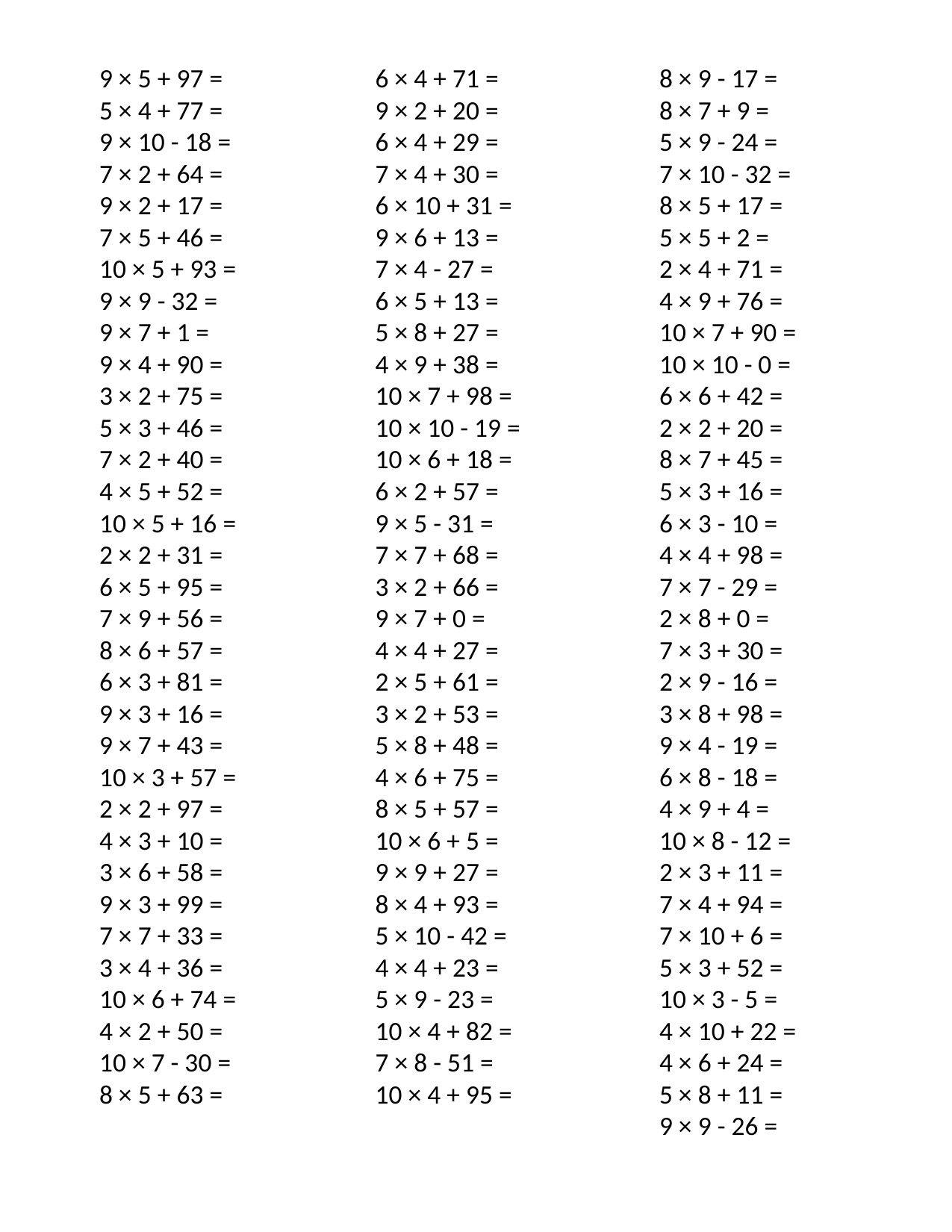

9 × 5 + 97 =
5 × 4 + 77 =
9 × 10 - 18 =
7 × 2 + 64 =
9 × 2 + 17 =
7 × 5 + 46 =
10 × 5 + 93 =
9 × 9 - 32 =
9 × 7 + 1 =
9 × 4 + 90 =
3 × 2 + 75 =
5 × 3 + 46 =
7 × 2 + 40 =
4 × 5 + 52 =
10 × 5 + 16 =
2 × 2 + 31 =
6 × 5 + 95 =
7 × 9 + 56 =
8 × 6 + 57 =
6 × 3 + 81 =
9 × 3 + 16 =
9 × 7 + 43 =
10 × 3 + 57 =
2 × 2 + 97 =
4 × 3 + 10 =
3 × 6 + 58 =
9 × 3 + 99 =
7 × 7 + 33 =
3 × 4 + 36 =
10 × 6 + 74 =
4 × 2 + 50 =
10 × 7 - 30 =
8 × 5 + 63 =

6 × 4 + 71 =
9 × 2 + 20 =
6 × 4 + 29 =
7 × 4 + 30 =
6 × 10 + 31 =
9 × 6 + 13 =
7 × 4 - 27 =
6 × 5 + 13 =
5 × 8 + 27 =
4 × 9 + 38 =
10 × 7 + 98 =
10 × 10 - 19 =
10 × 6 + 18 =
6 × 2 + 57 =
9 × 5 - 31 =
7 × 7 + 68 =
3 × 2 + 66 =
9 × 7 + 0 =
4 × 4 + 27 =
2 × 5 + 61 =
3 × 2 + 53 =
5 × 8 + 48 =
4 × 6 + 75 =
8 × 5 + 57 =
10 × 6 + 5 =
9 × 9 + 27 =
8 × 4 + 93 =
5 × 10 - 42 =
4 × 4 + 23 =
5 × 9 - 23 =
10 × 4 + 82 =
7 × 8 - 51 =
10 × 4 + 95 =

8 × 9 - 17 =
8 × 7 + 9 =
5 × 9 - 24 =
7 × 10 - 32 =
8 × 5 + 17 =
5 × 5 + 2 =
2 × 4 + 71 =
4 × 9 + 76 =
10 × 7 + 90 =
10 × 10 - 0 =
6 × 6 + 42 =
2 × 2 + 20 =
8 × 7 + 45 =
5 × 3 + 16 =
6 × 3 - 10 =
4 × 4 + 98 =
7 × 7 - 29 =
2 × 8 + 0 =
7 × 3 + 30 =
2 × 9 - 16 =
3 × 8 + 98 =
9 × 4 - 19 =
6 × 8 - 18 =
4 × 9 + 4 =
10 × 8 - 12 =
2 × 3 + 11 =
7 × 4 + 94 =
7 × 10 + 6 =
5 × 3 + 52 =
10 × 3 - 5 =
4 × 10 + 22 =
4 × 6 + 24 =
5 × 8 + 11 =
9 × 9 - 26 =